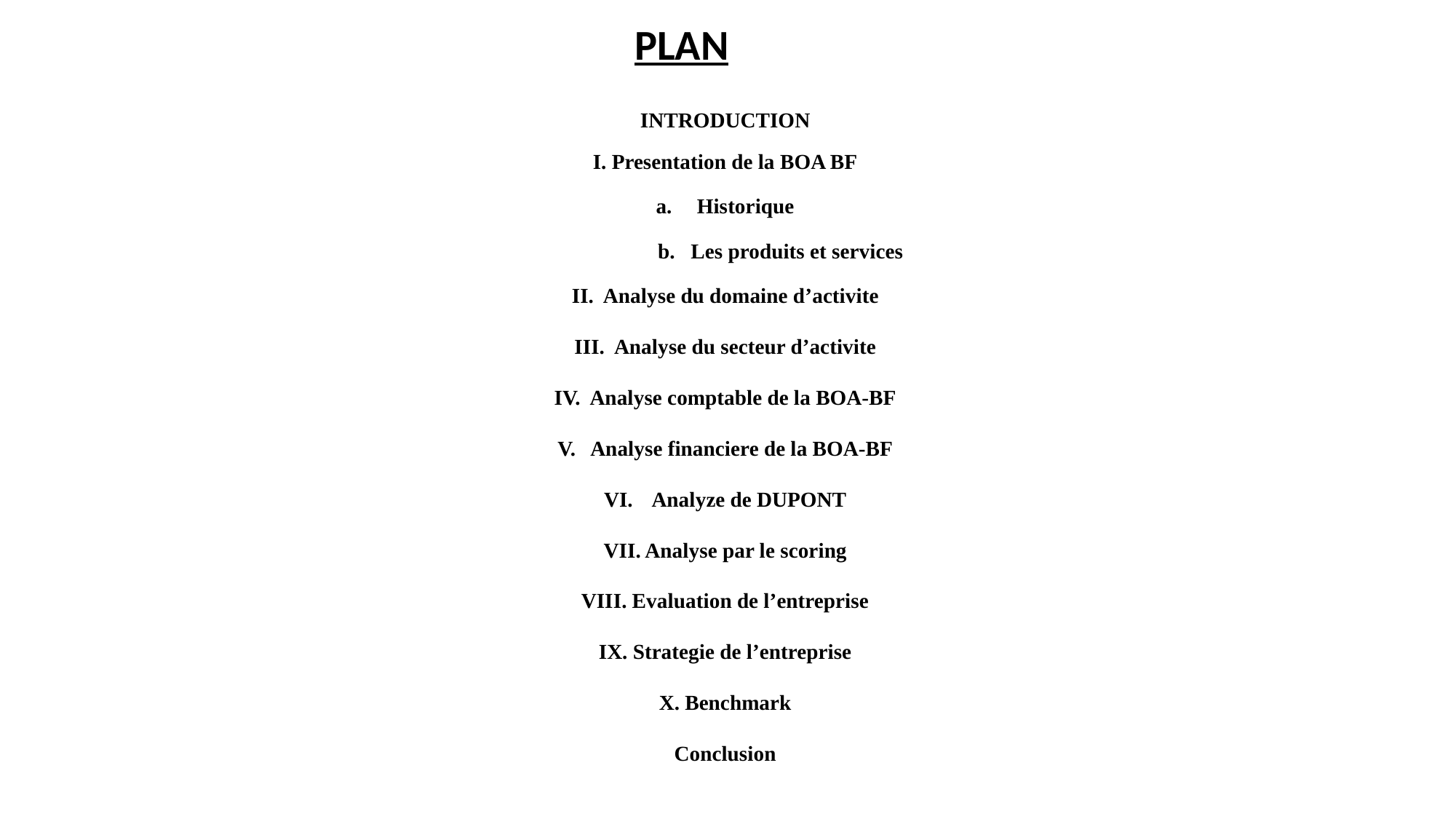

PLAN
INTRODUCTION

I. Presentation de la BOA BF

Historique

                     b.   Les produits et services

II.  Analyse du domaine d’activite

III.  Analyse du secteur d’activite

IV.  Analyse comptable de la BOA-BF

V.   Analyse financiere de la BOA-BF

Analyze de DUPONT

VII. Analyse par le scoring

VIII. Evaluation de l’entreprise

IX. Strategie de l’entreprise

X. Benchmark

Conclusion